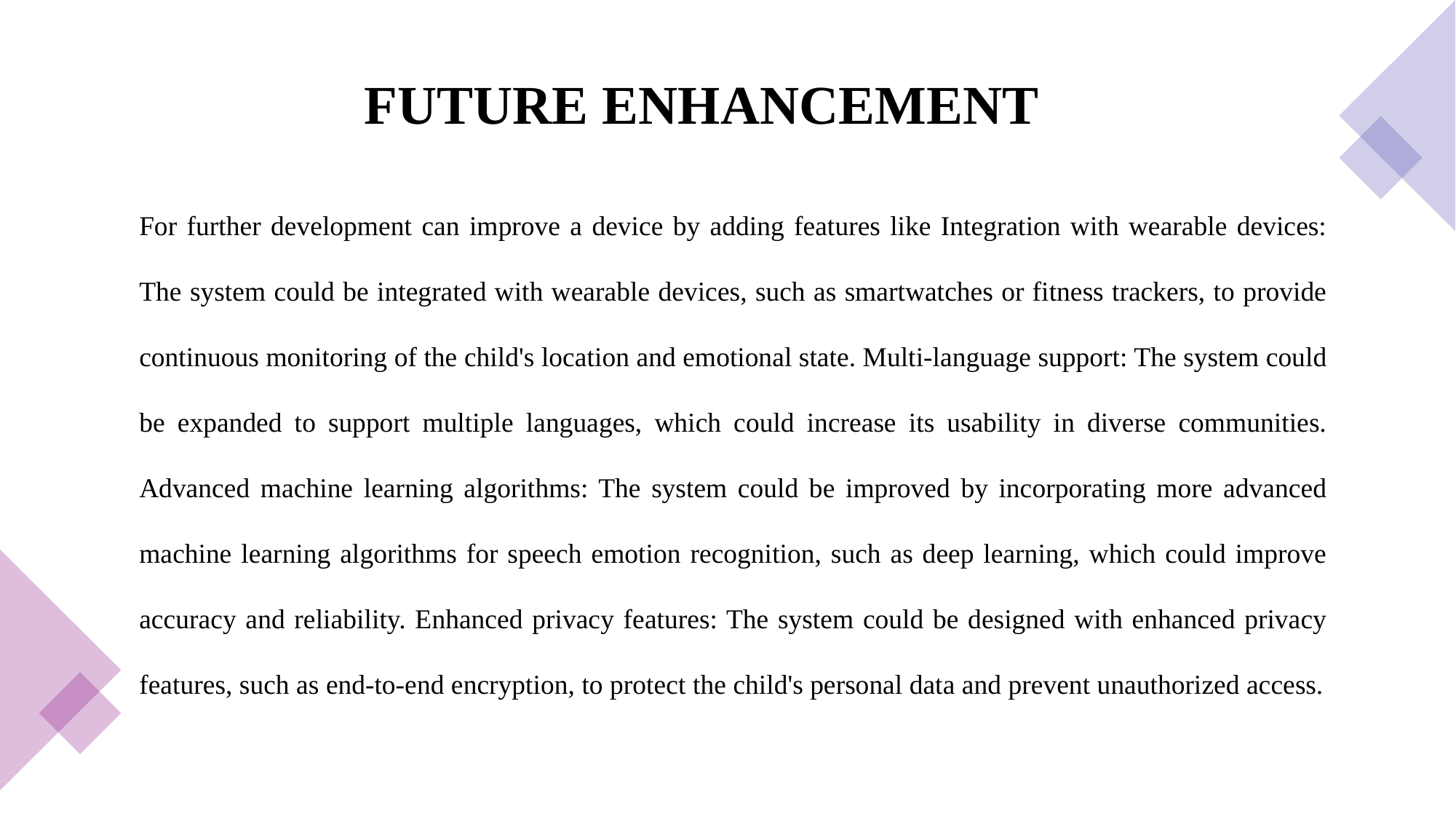

# FUTURE ENHANCEMENT
For further development can improve a device by adding features like Integration with wearable devices: The system could be integrated with wearable devices, such as smartwatches or fitness trackers, to provide continuous monitoring of the child's location and emotional state. Multi-language support: The system could be expanded to support multiple languages, which could increase its usability in diverse communities. Advanced machine learning algorithms: The system could be improved by incorporating more advanced machine learning algorithms for speech emotion recognition, such as deep learning, which could improve accuracy and reliability. Enhanced privacy features: The system could be designed with enhanced privacy features, such as end-to-end encryption, to protect the child's personal data and prevent unauthorized access.